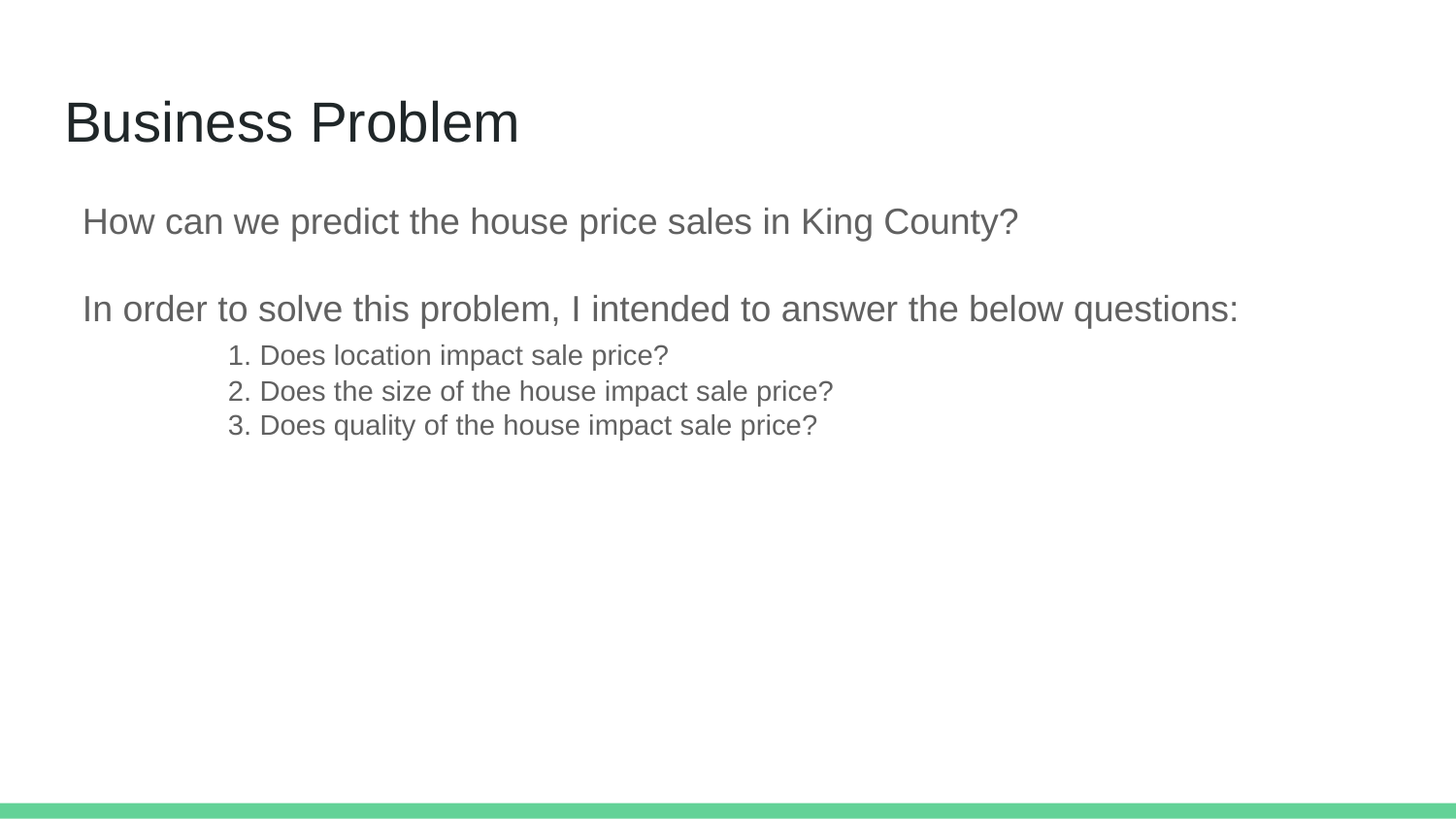

# Business Problem
How can we predict the house price sales in King County?

In order to solve this problem, I intended to answer the below questions:
	1. Does location impact sale price?
	2. Does the size of the house impact sale price?
	3. Does quality of the house impact sale price?